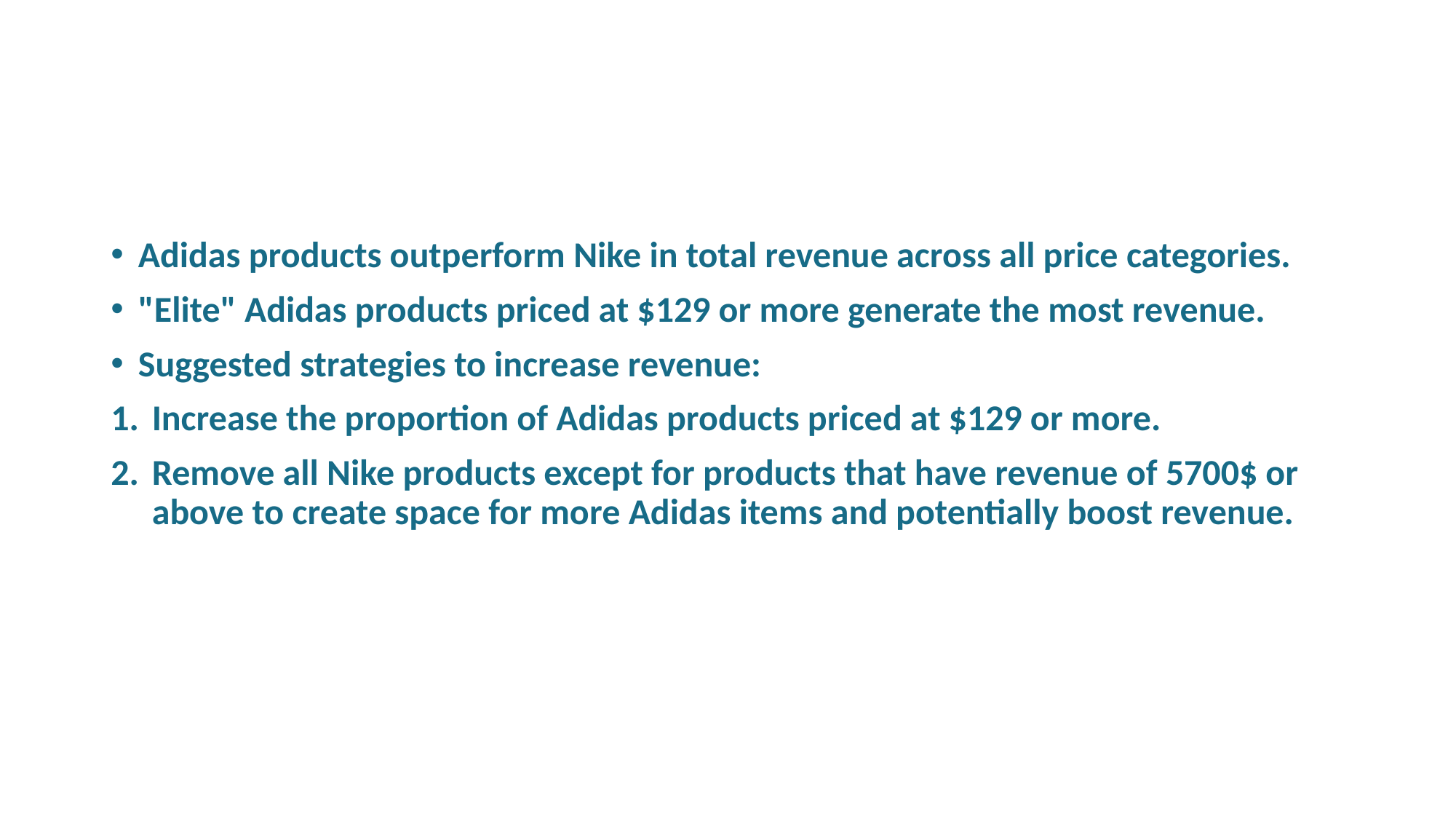

Adidas products outperform Nike in total revenue across all price categories.
"Elite" Adidas products priced at $129 or more generate the most revenue.
Suggested strategies to increase revenue:
Increase the proportion of Adidas products priced at $129 or more.
Remove all Nike products except for products that have revenue of 5700$ or above to create space for more Adidas items and potentially boost revenue.